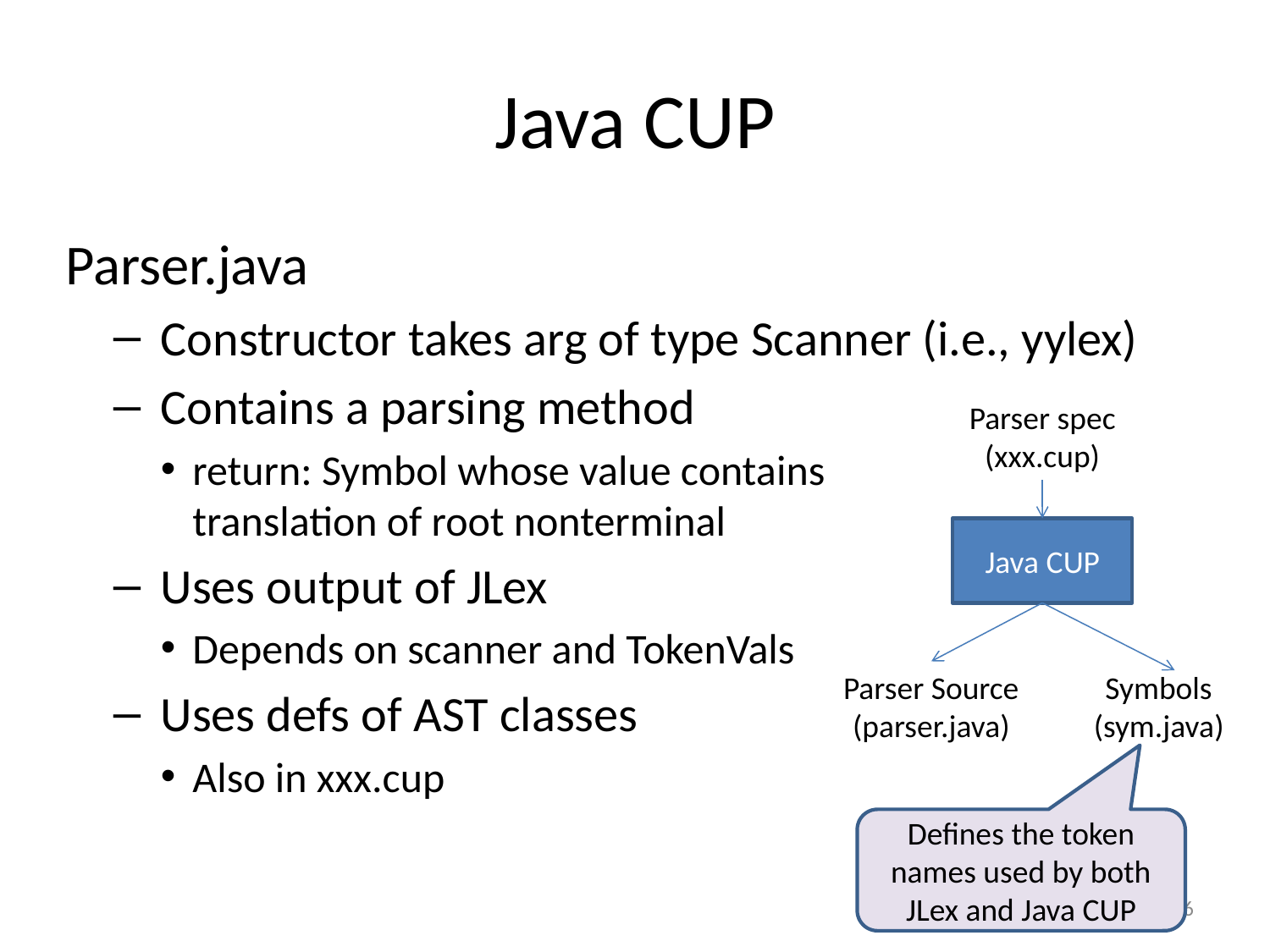

# Java CUP
Parser.java
Constructor takes arg of type Scanner (i.e., yylex)
Contains a parsing method
return: Symbol whose value contains
translation of root nonterminal
Uses output of JLex
Depends on scanner and TokenVals
Uses defs of AST classes
Also in xxx.cup
Parser spec
(xxx.cup)
Java CUP
Parser Source
(parser.java)
Symbols
(sym.java)
Defines the token names used by both JLex and Java CUP
6